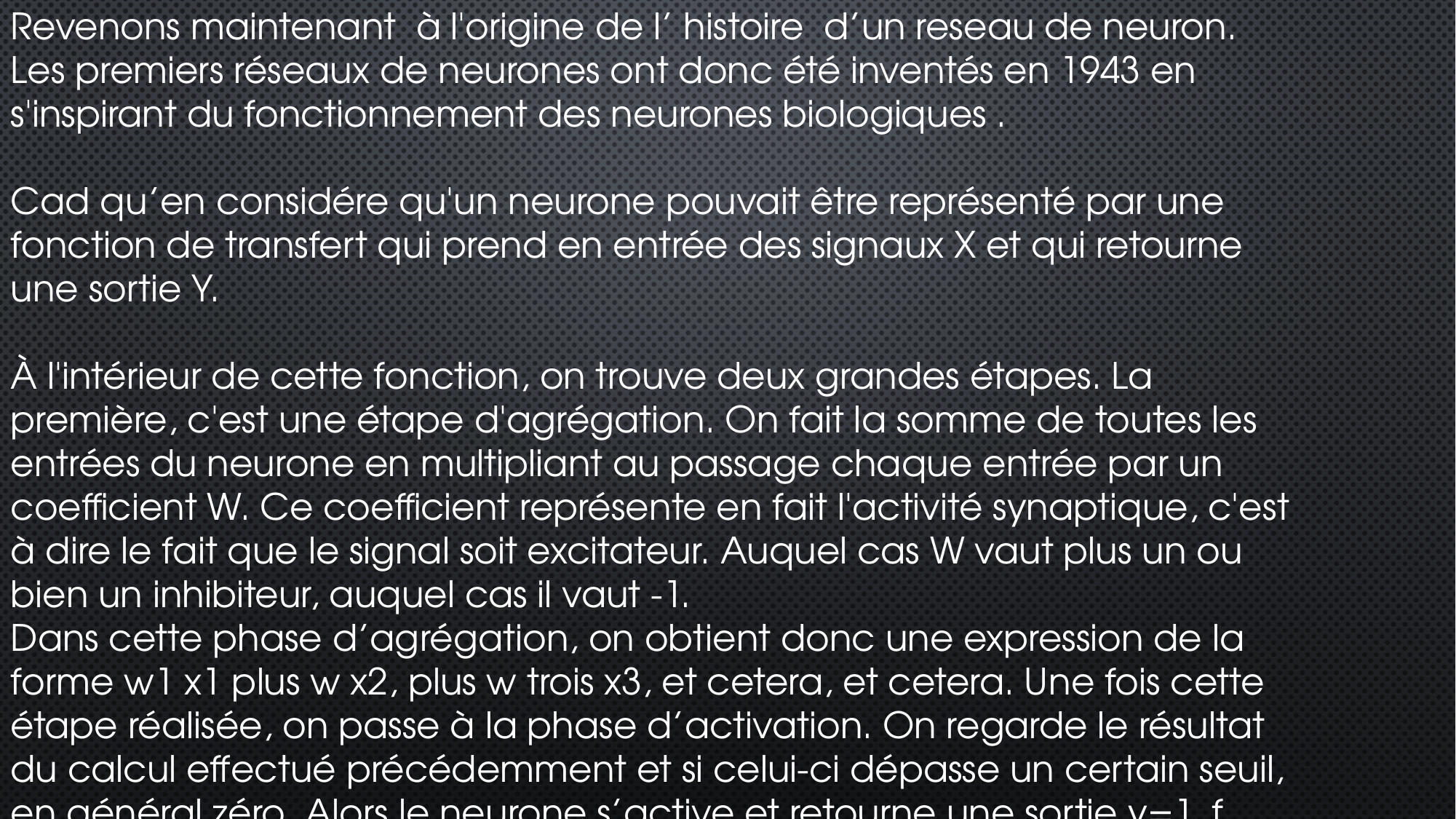

Revenons maintenant  à l'origine de l’ histoire  d’un reseau de neuron.
Les premiers réseaux de neurones ont donc été inventés en 1943 en s'inspirant du fonctionnement des neurones biologiques .

Cad qu’en considére qu'un neurone pouvait être représenté par une fonction de transfert qui prend en entrée des signaux X et qui retourne une sortie Y.

À l'intérieur de cette fonction, on trouve deux grandes étapes. La première, c'est une étape d'agrégation. On fait la somme de toutes les entrées du neurone en multipliant au passage chaque entrée par un coefficient W. Ce coefficient représente en fait l'activité synaptique, c'est à dire le fait que le signal soit excitateur. Auquel cas W vaut plus un ou bien un inhibiteur, auquel cas il vaut -1.
Dans cette phase d’agrégation, on obtient donc une expression de la forme w1 x1 plus w x2, plus w trois x3, et cetera, et cetera. Une fois cette étape réalisée, on passe à la phase d’activation. On regarde le résultat du calcul effectué précédemment et si celui-ci dépasse un certain seuil, en général zéro. Alors le neurone s’active et retourne une sortie y=1. f